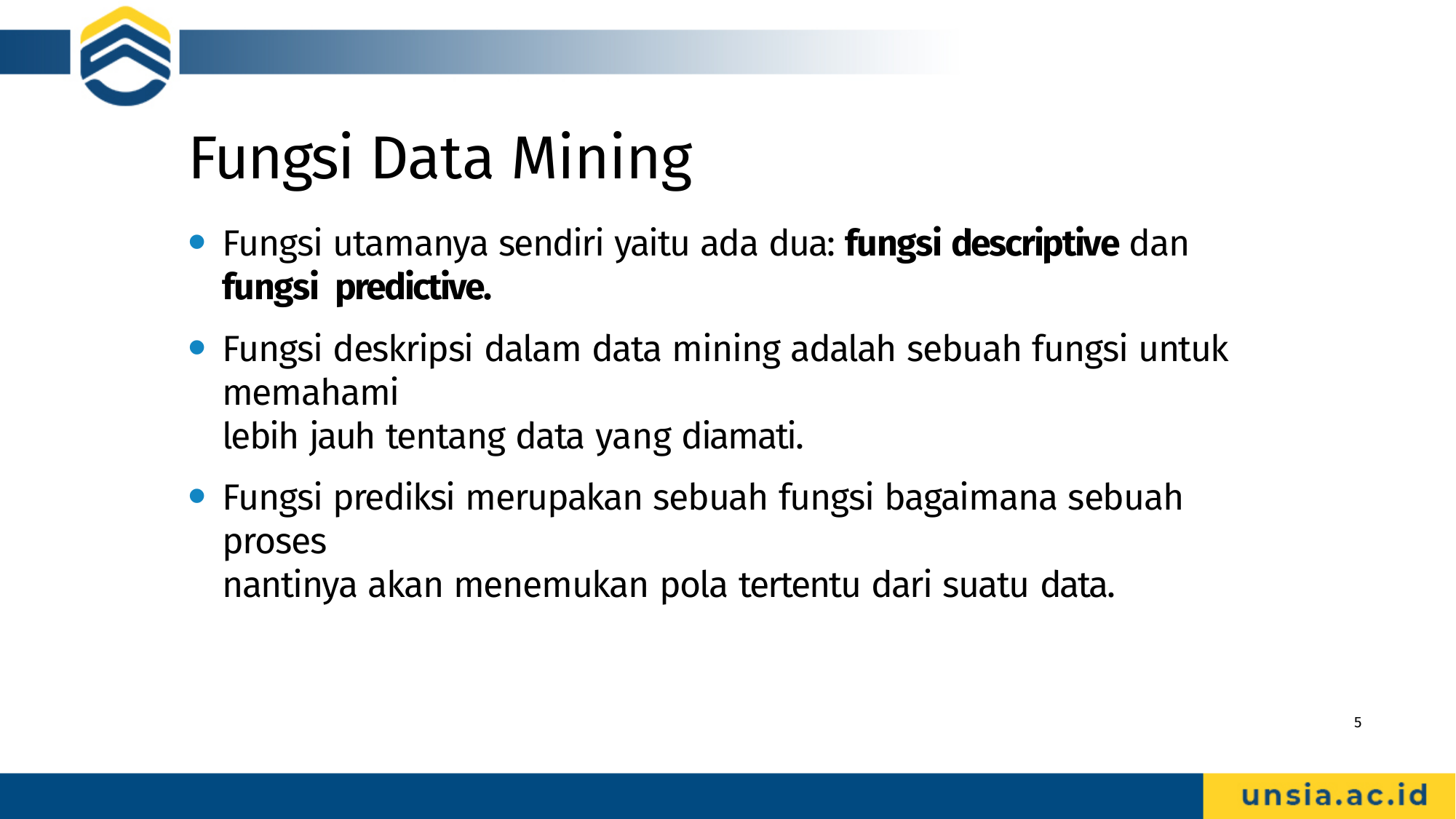

# Fungsi Data Mining
Fungsi utamanya sendiri yaitu ada dua: fungsi descriptive dan fungsi  predictive.
Fungsi deskripsi dalam data mining adalah sebuah fungsi untuk memahami
lebih jauh tentang data yang diamati.
Fungsi prediksi merupakan sebuah fungsi bagaimana sebuah proses
nantinya akan menemukan pola tertentu dari suatu data.
5